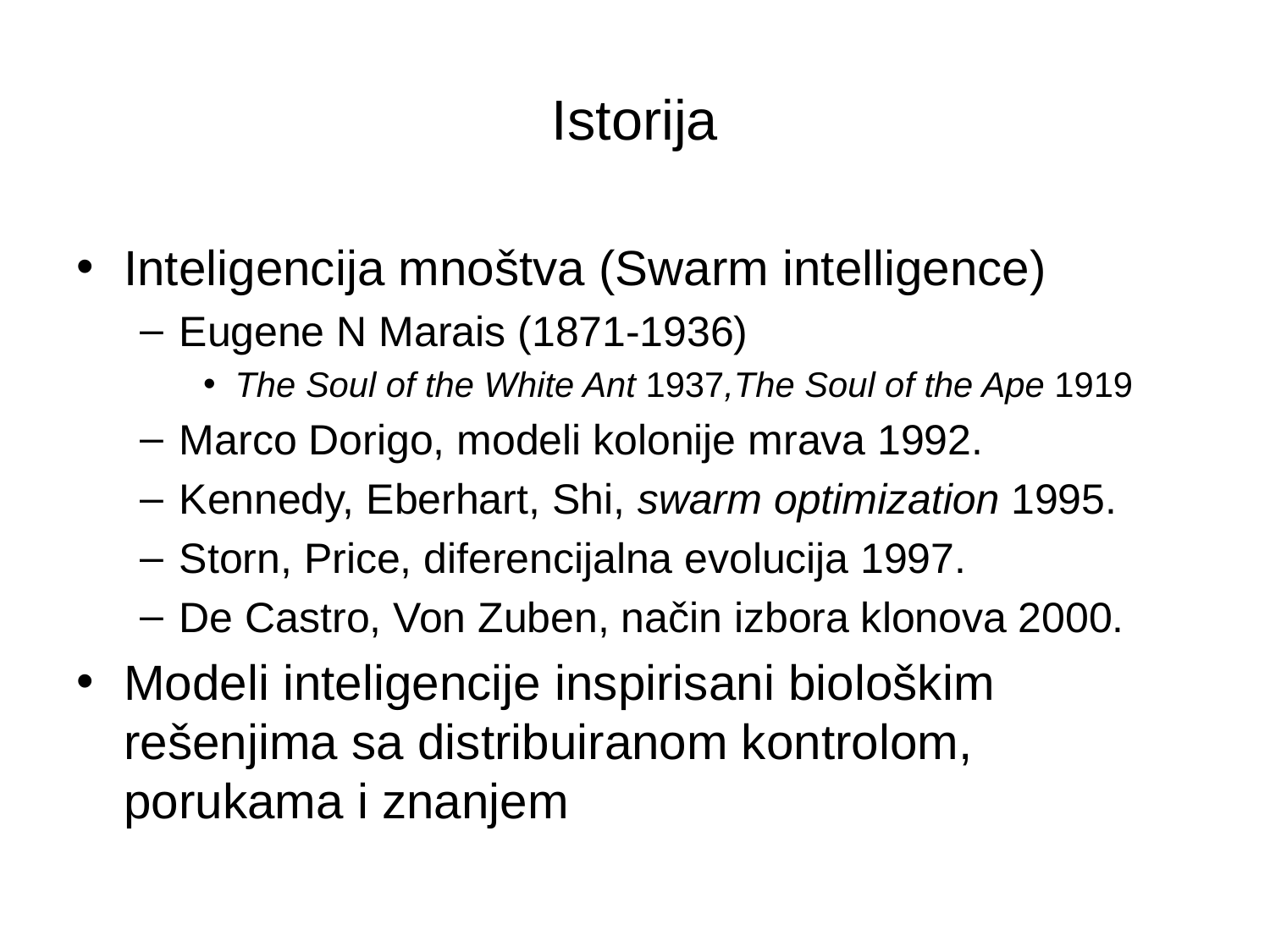

Istorija
Inteligencija mnoštva (Swarm intelligence)
Eugene N Marais (1871-1936)
The Soul of the White Ant 1937,The Soul of the Ape 1919
Marco Dorigo, modeli kolonije mrava 1992.
Kennedy, Eberhart, Shi, swarm optimization 1995.
Storn, Price, diferencijalna evolucija 1997.
De Castro, Von Zuben, način izbora klonova 2000.
Modeli inteligencije inspirisani biološkim rešenjima sa distribuiranom kontrolom, porukama i znanjem